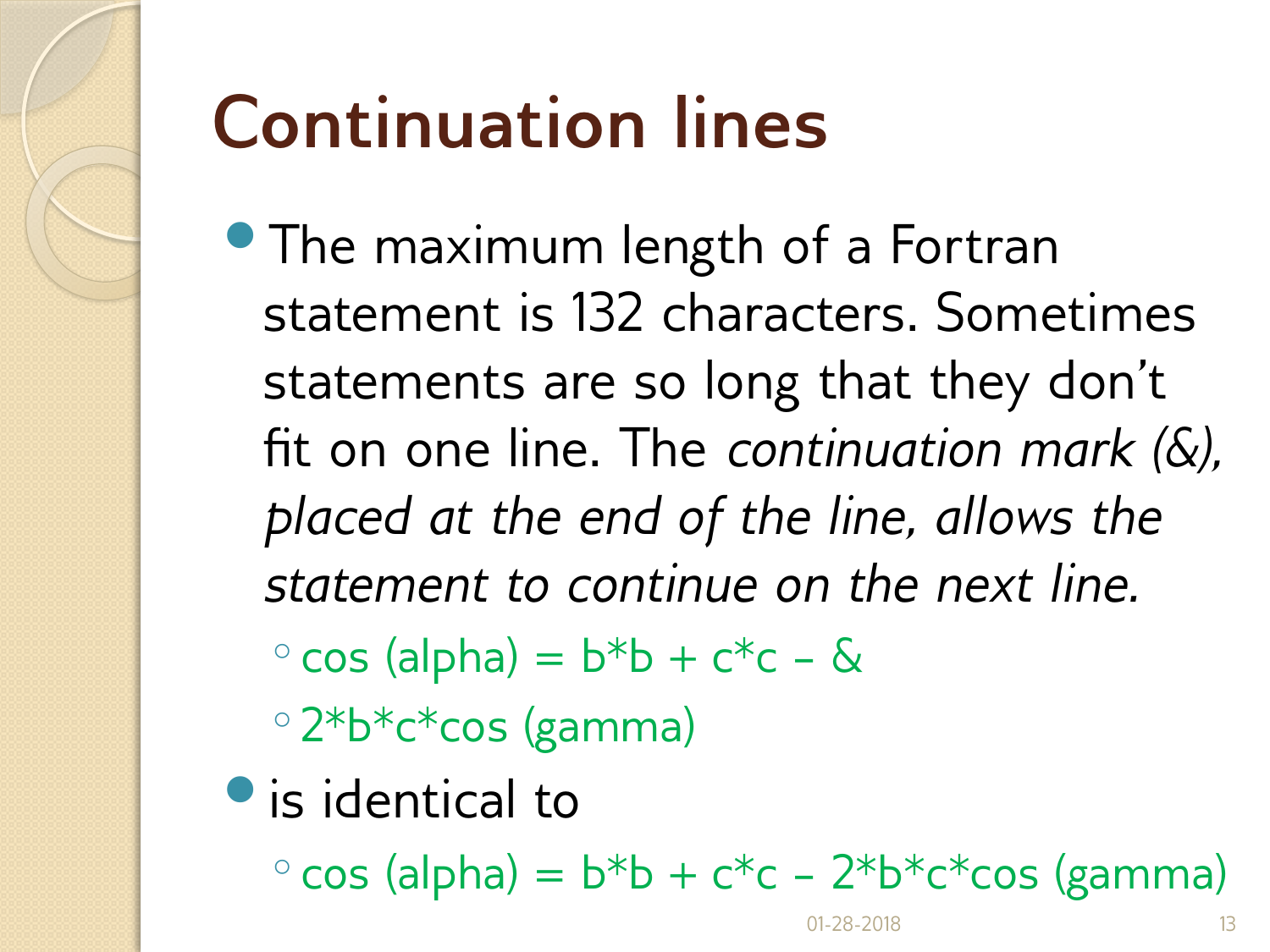

# Continuation lines
The maximum length of a Fortran statement is 132 characters. Sometimes statements are so long that they don’t fit on one line. The continuation mark (&), placed at the end of the line, allows the statement to continue on the next line.
cos (alpha) = b*b + c*c – &
2*b*c*cos (gamma)
is identical to
cos (alpha) = b*b + c*c – 2*b*c*cos (gamma)
01-28-2018
13